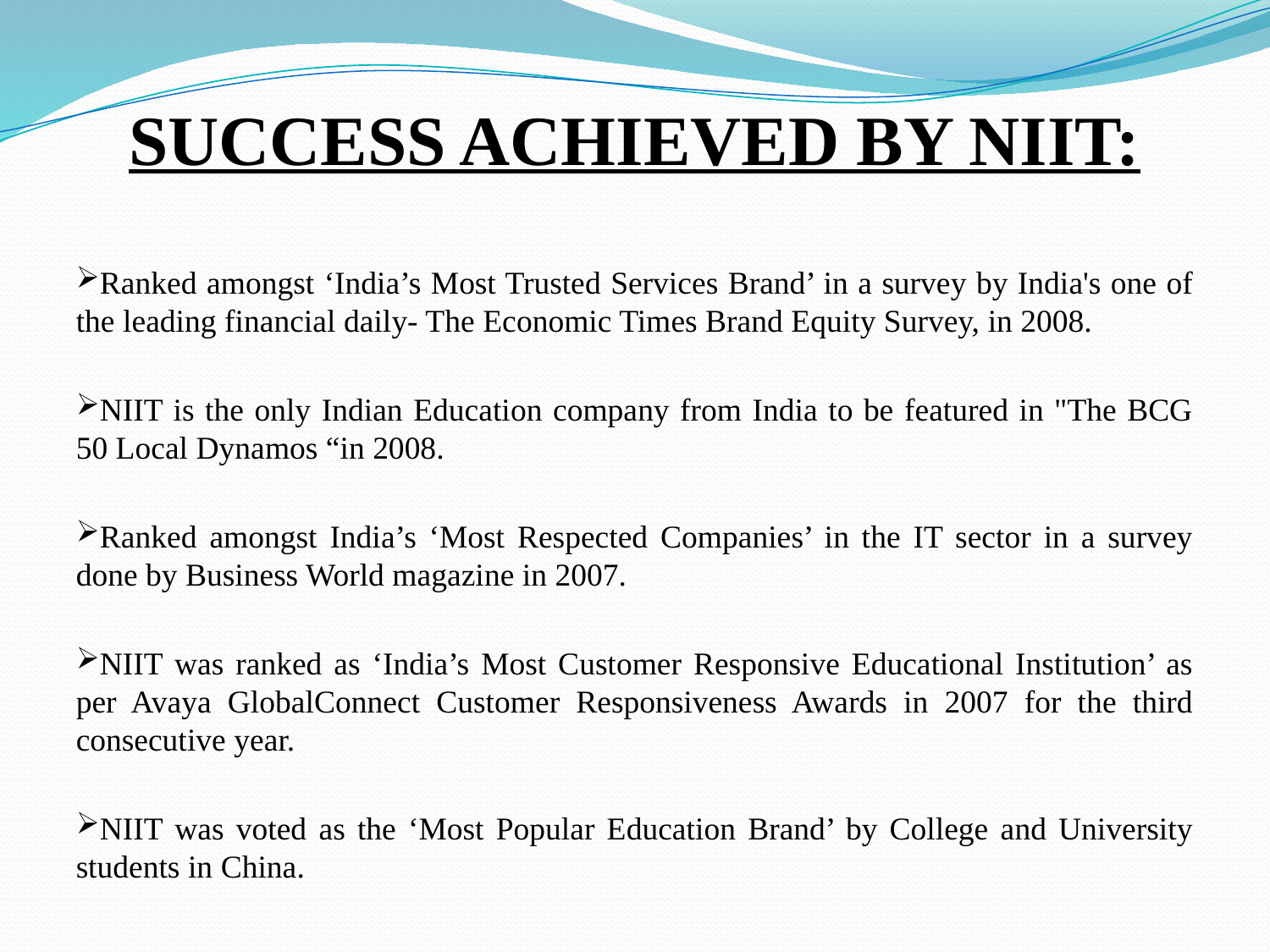

# SUCCESS ACHIEVED BY NIIT:

Ranked amongst ‘India’s Most Trusted Services Brand’ in a survey by India's one of the leading financial daily- The Economic Times Brand Equity Survey, in 2008.

NIIT is the only Indian Education company from India to be featured in "The BCG 50 Local Dynamos “in 2008.

Ranked amongst India’s ‘Most Respected Companies’ in the IT sector in a survey done by Business World magazine in 2007.

NIIT was ranked as ‘India’s Most Customer Responsive Educational Institution’ as per Avaya GlobalConnect Customer Responsiveness Awards in 2007 for the third consecutive year.

NIIT was voted as the ‘Most Popular Education Brand’ by College and University students in China.